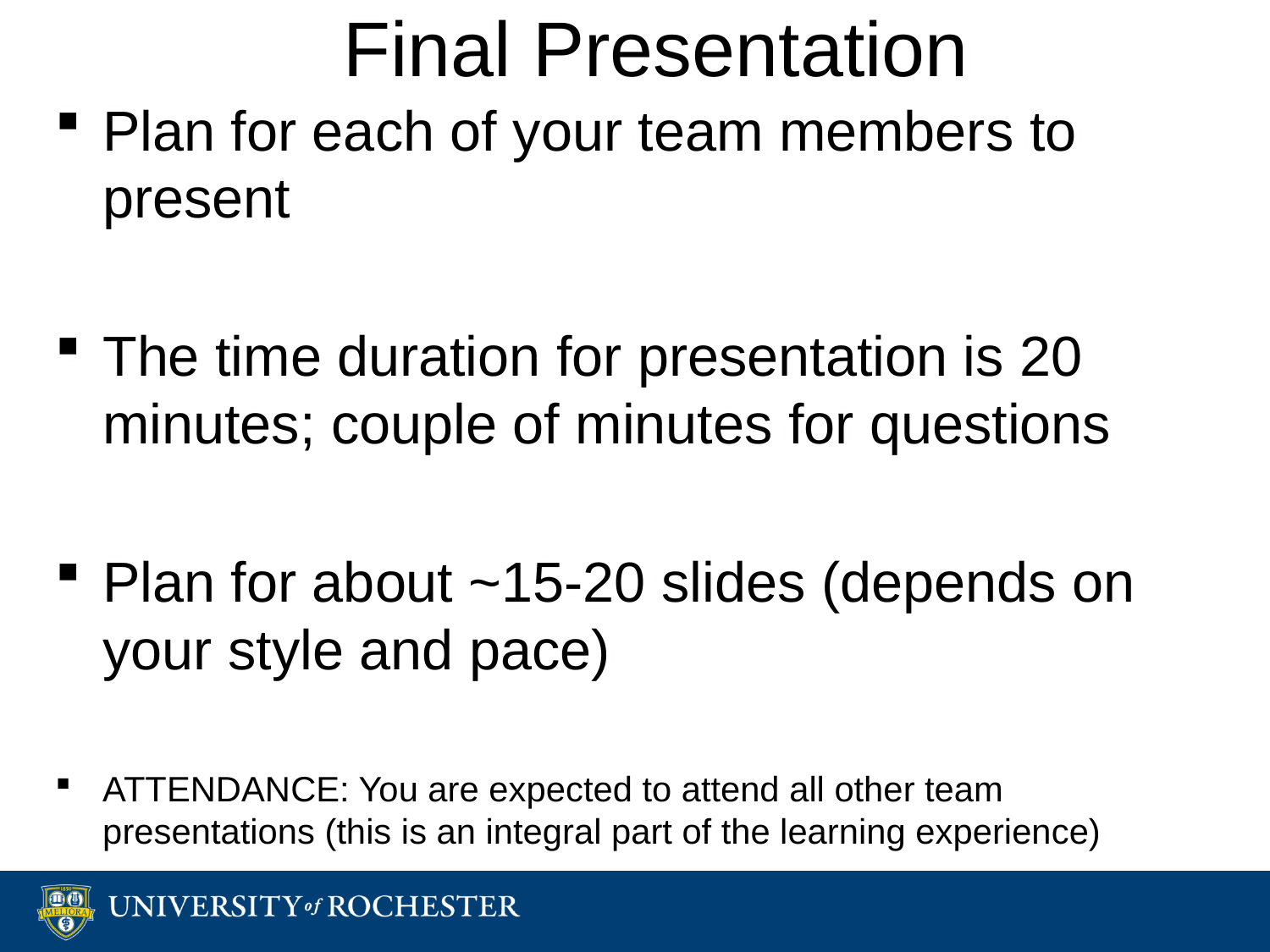

# Final Presentation
Plan for each of your team members to present

The time duration for presentation is 20 minutes; couple of minutes for questions

Plan for about ~15-20 slides (depends on your style and pace)

ATTENDANCE: You are expected to attend all other team presentations (this is an integral part of the learning experience)